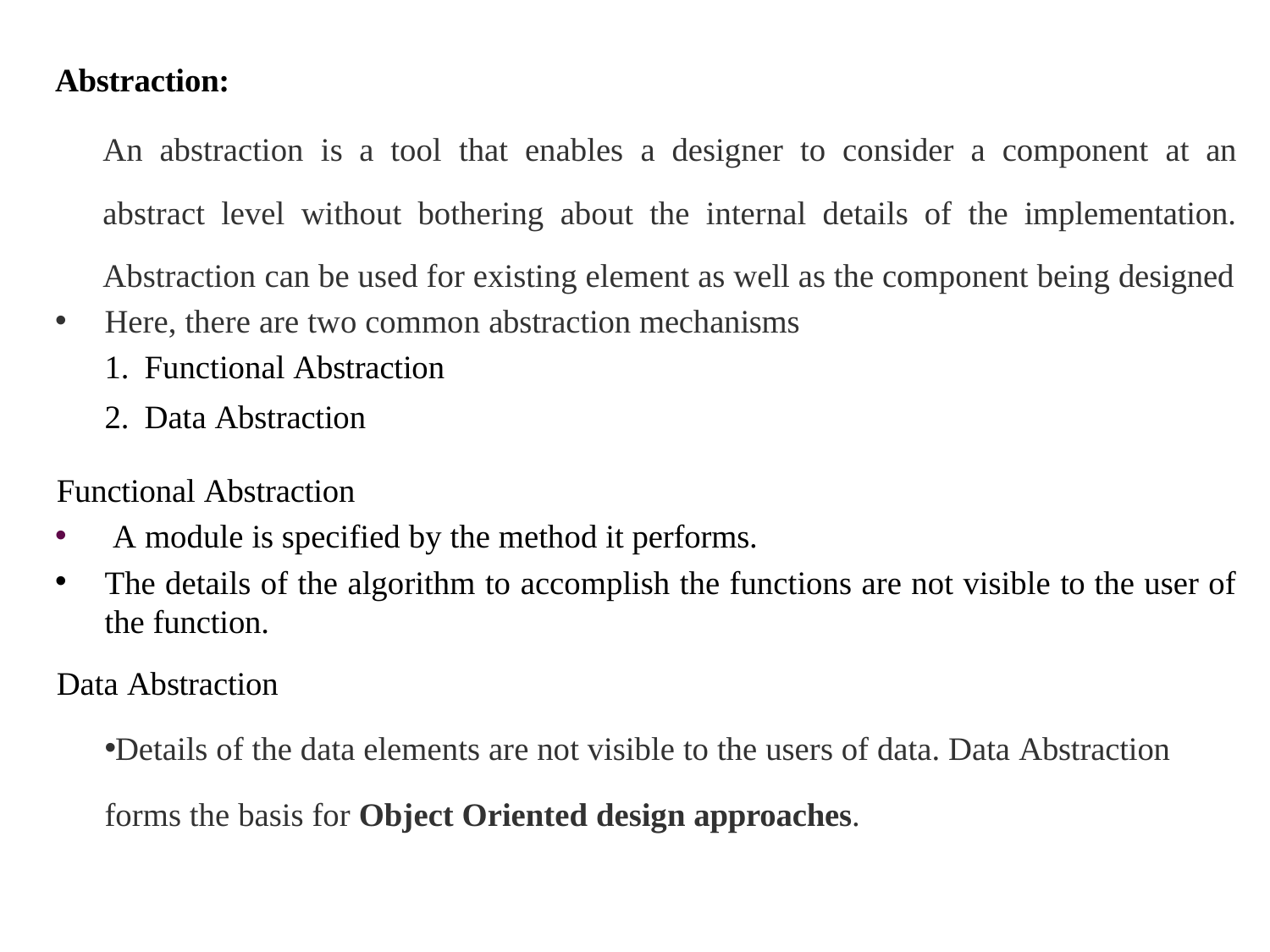

Abstraction:
	An abstraction is a tool that enables a designer to consider a component at an abstract level without bothering about the internal details of the implementation. Abstraction can be used for existing element as well as the component being designed
Here, there are two common abstraction mechanisms
Functional Abstraction
Data Abstraction

Functional Abstraction
 A module is specified by the method it performs.
The details of the algorithm to accomplish the functions are not visible to the user of the function.
Data Abstraction
Details of the data elements are not visible to the users of data. Data Abstraction
forms the basis for Object Oriented design approaches.